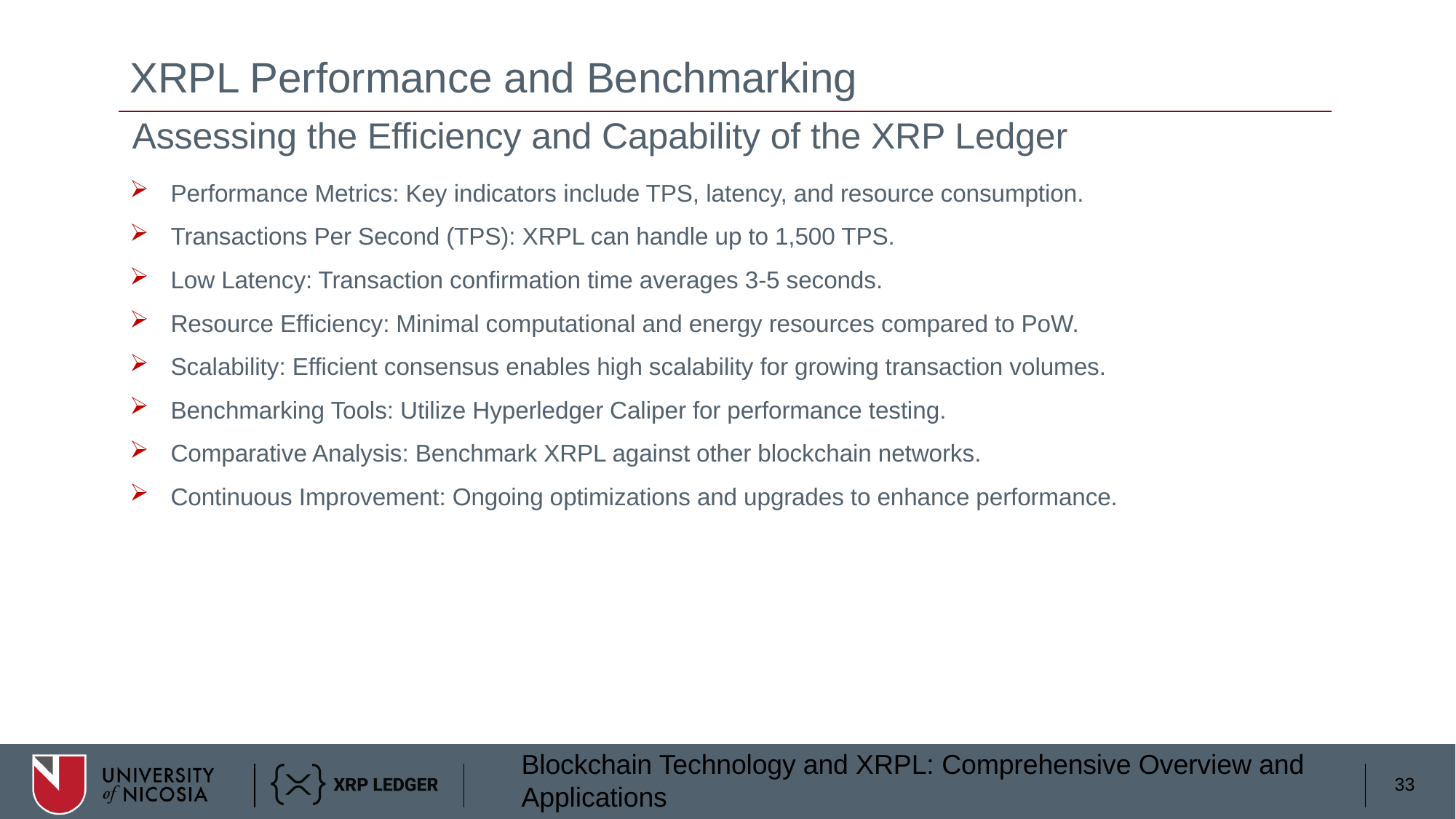

# XRPL Performance and Benchmarking
Assessing the Efficiency and Capability of the XRP Ledger
Performance Metrics: Key indicators include TPS, latency, and resource consumption.
Transactions Per Second (TPS): XRPL can handle up to 1,500 TPS.
Low Latency: Transaction confirmation time averages 3-5 seconds.
Resource Efficiency: Minimal computational and energy resources compared to PoW.
Scalability: Efficient consensus enables high scalability for growing transaction volumes.
Benchmarking Tools: Utilize Hyperledger Caliper for performance testing.
Comparative Analysis: Benchmark XRPL against other blockchain networks.
Continuous Improvement: Ongoing optimizations and upgrades to enhance performance.
33